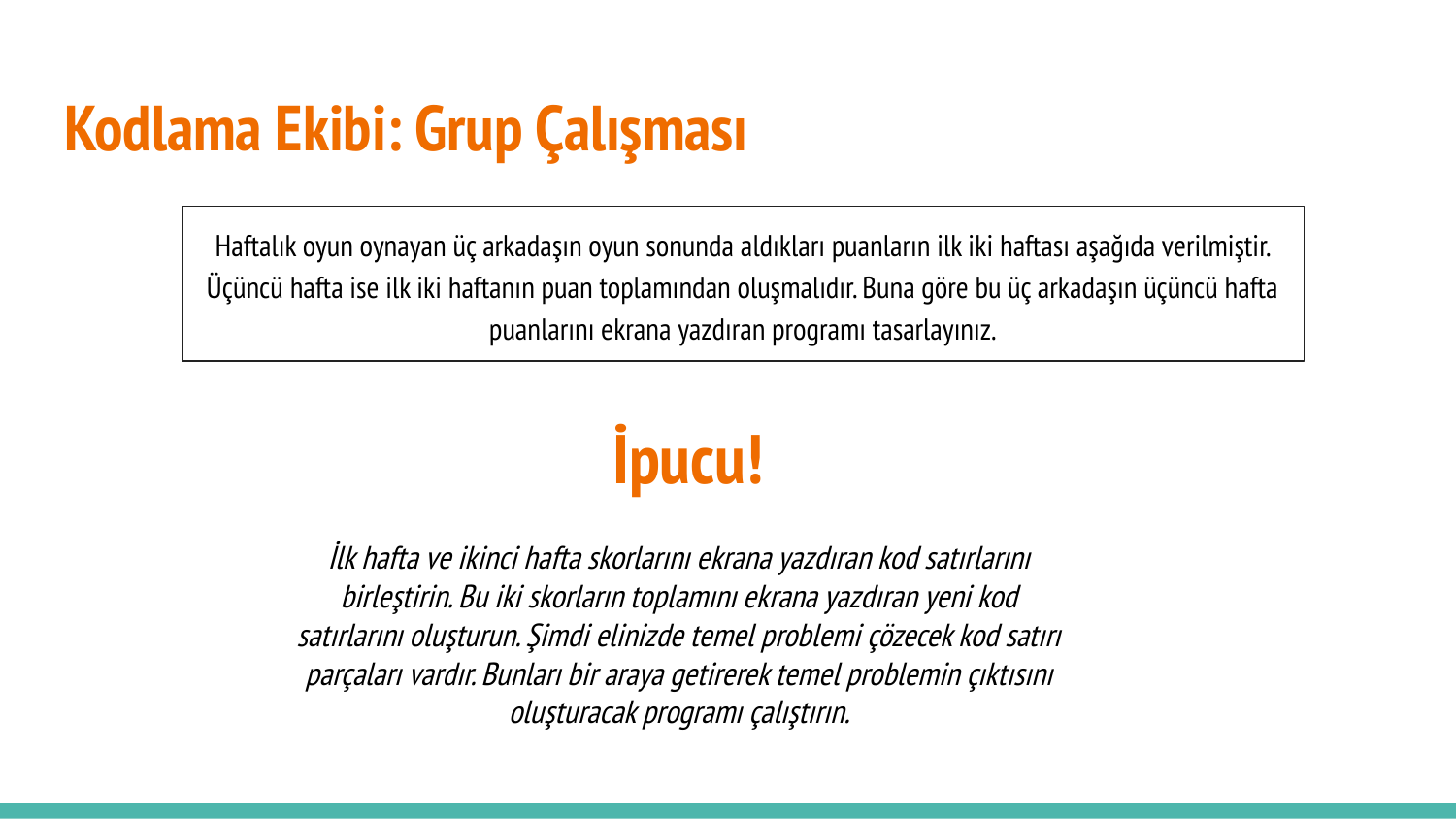

# Kodlama Ekibi: Grup Çalışması
Haftalık oyun oynayan üç arkadaşın oyun sonunda aldıkları puanların ilk iki haftası aşağıda verilmiştir. Üçüncü hafta ise ilk iki haftanın puan toplamından oluşmalıdır. Buna göre bu üç arkadaşın üçüncü hafta puanlarını ekrana yazdıran programı tasarlayınız.
İpucu!
İlk hafta ve ikinci hafta skorlarını ekrana yazdıran kod satırlarını birleştirin. Bu iki skorların toplamını ekrana yazdıran yeni kod satırlarını oluşturun. Şimdi elinizde temel problemi çözecek kod satırı parçaları vardır. Bunları bir araya getirerek temel problemin çıktısını oluşturacak programı çalıştırın.